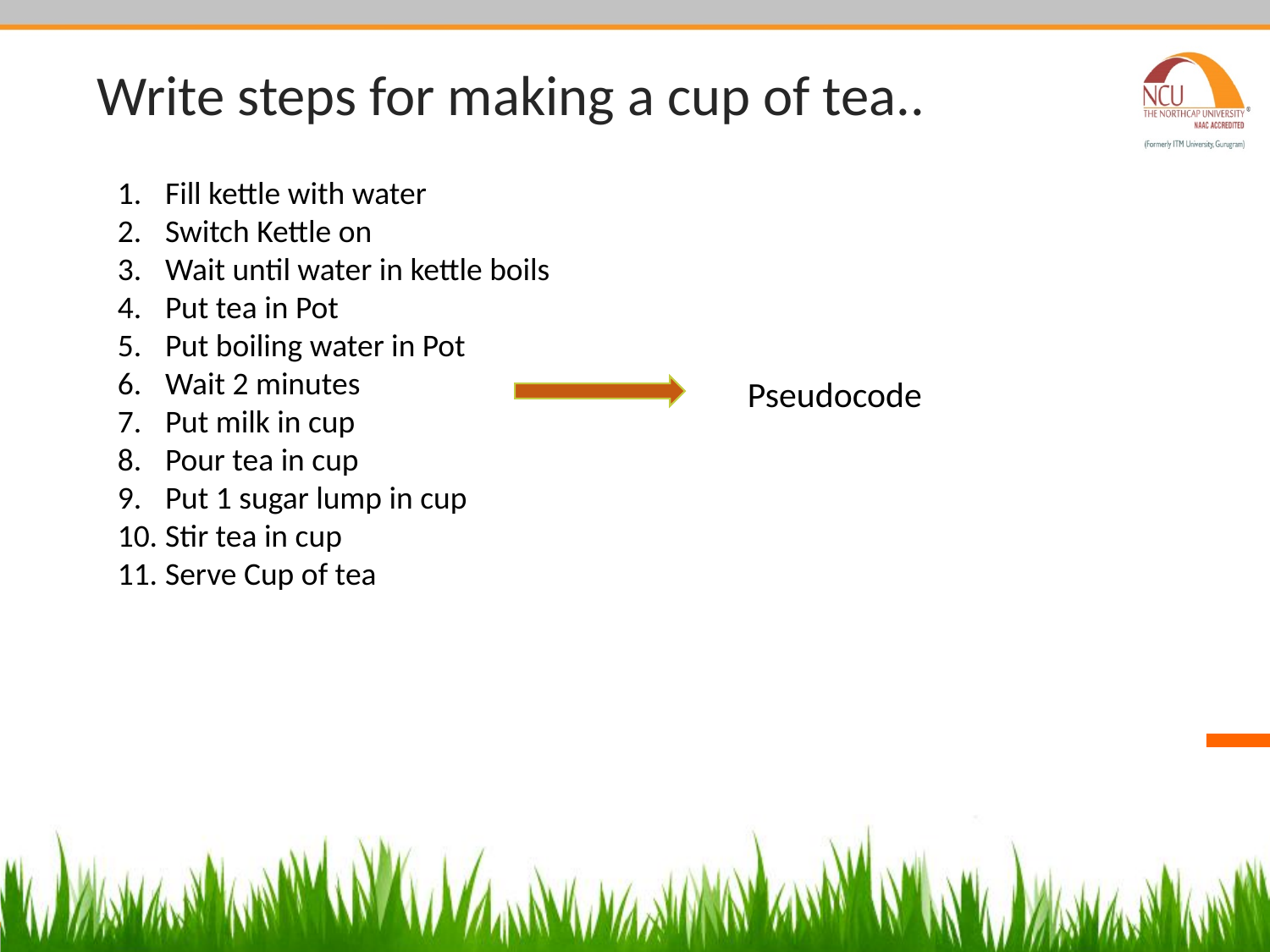

Write steps for making a cup of tea..
Fill kettle with water
Switch Kettle on
Wait until water in kettle boils
Put tea in Pot
Put boiling water in Pot
Wait 2 minutes
Put milk in cup
Pour tea in cup
Put 1 sugar lump in cup
Stir tea in cup
Serve Cup of tea

Pseudocode